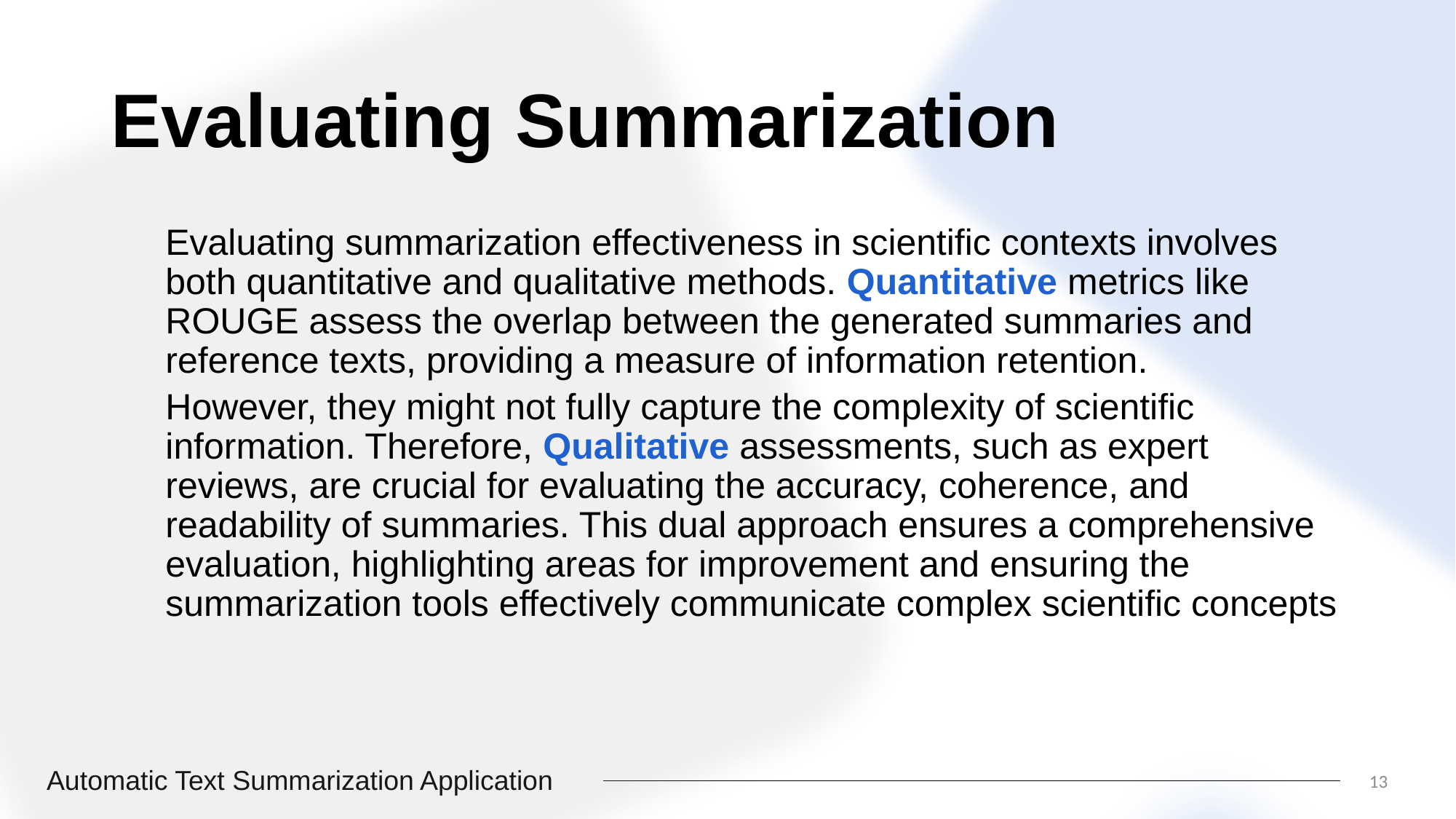

LoRA
# Fine-tuning
LoRA (Low-Rank Adaptation) introduces a refined approach to fine-tuning Large Language Models (LLMs) by adjusting a specific subset of parameters, enhancing efficiency without compromising model performance. This method allows for effective model adaptation with minimal parameter updates, crucial for applications requiring quick adjustments or limited computational capabilities
(Hu et al., 2021).

Evaluating Summarization
Evaluating summarization effectiveness in scientific contexts involves both quantitative and qualitative methods. Quantitative metrics like ROUGE assess the overlap between the generated summaries and reference texts, providing a measure of information retention.
However, they might not fully capture the complexity of scientific information. Therefore, Qualitative assessments, such as expert reviews, are crucial for evaluating the accuracy, coherence, and readability of summaries. This dual approach ensures a comprehensive evaluation, highlighting areas for improvement and ensuring the summarization tools effectively communicate complex scientific concepts

13